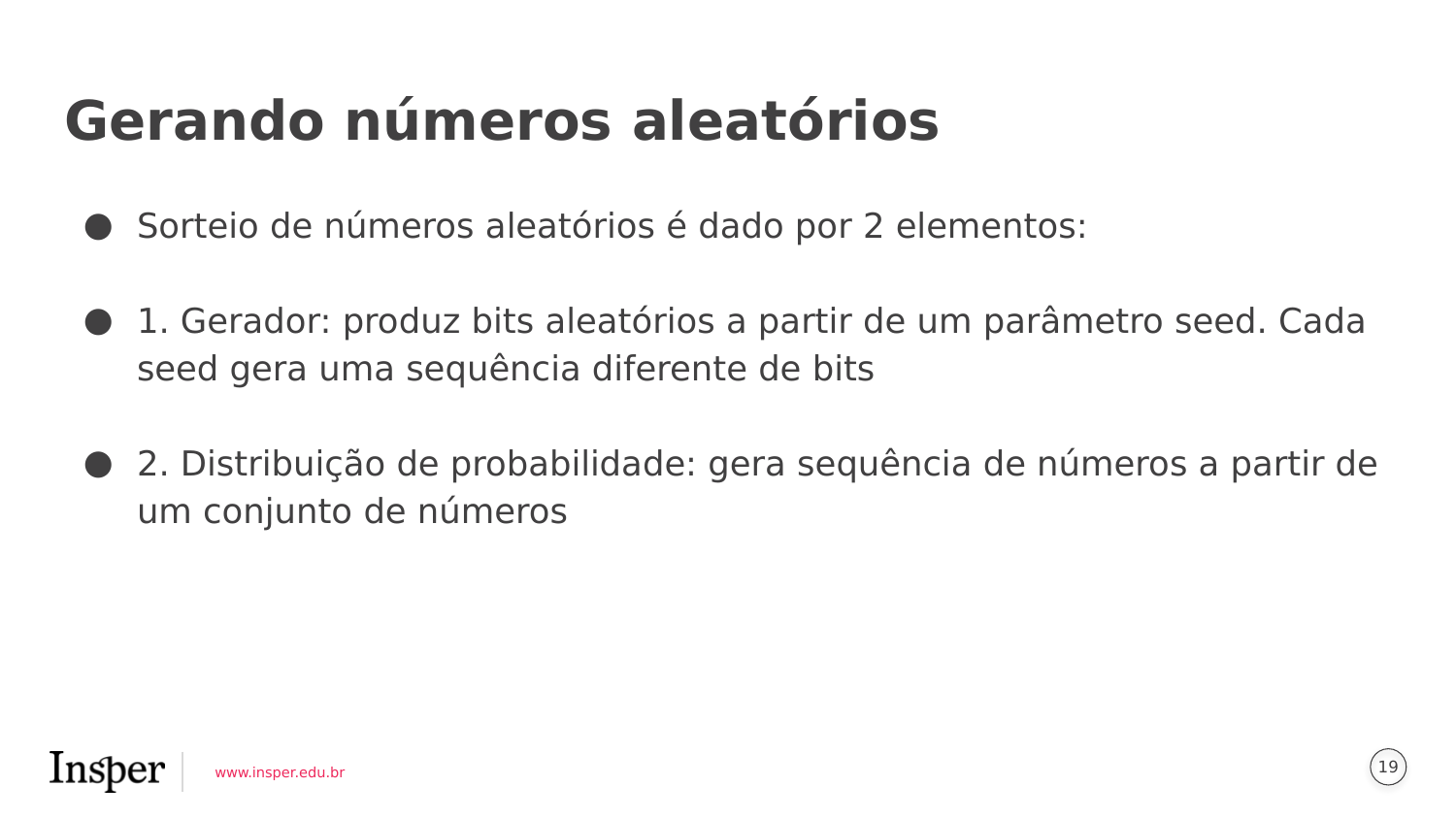

# Gerando números aleatórios
Sorteio de números aleatórios é dado por 2 elementos:

1. Gerador: produz bits aleatórios a partir de um parâmetro seed. Cada seed gera uma sequência diferente de bits

2. Distribuição de probabilidade: gera sequência de números a partir de um conjunto de números